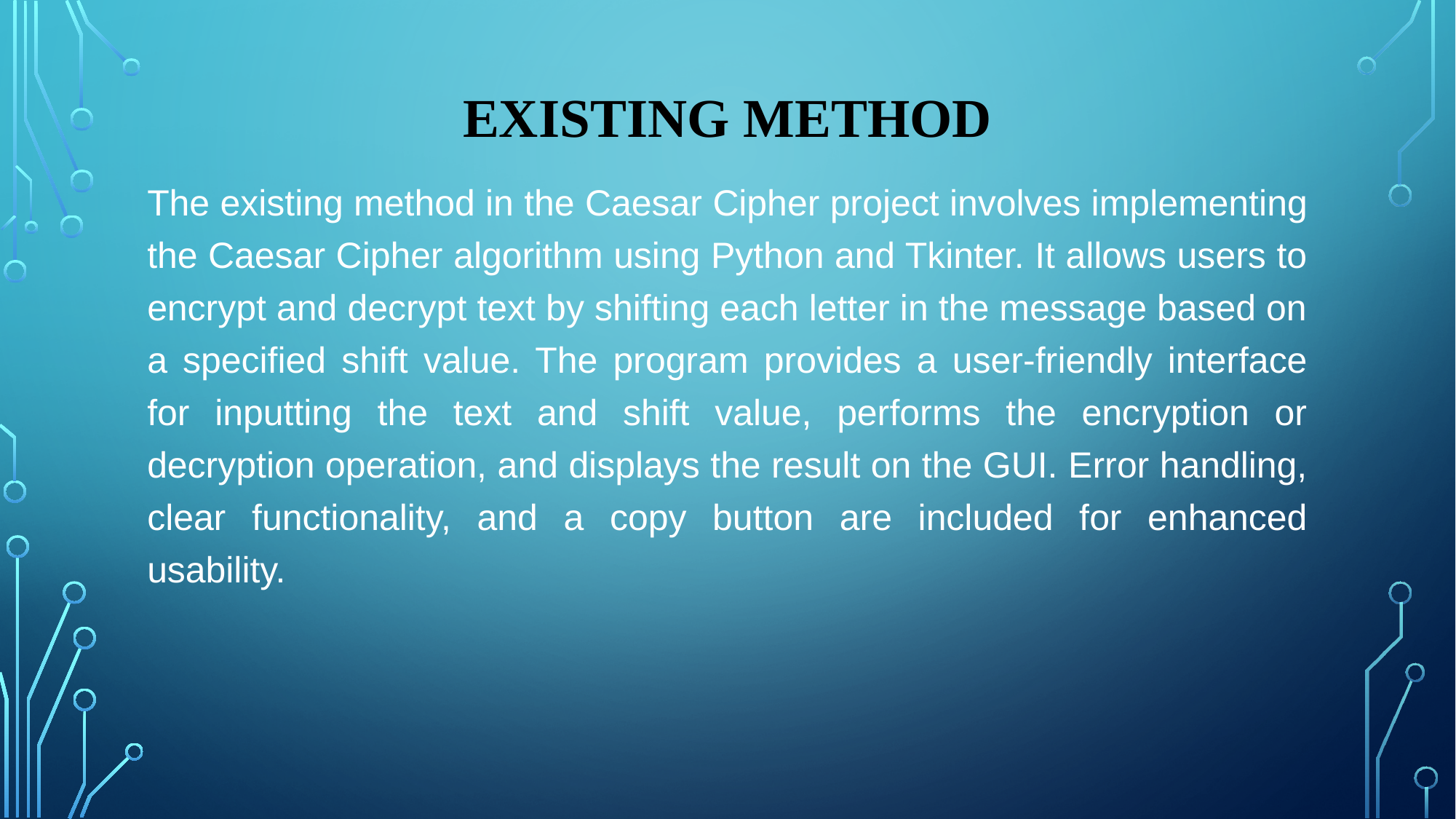

# Existing Method
The existing method in the Caesar Cipher project involves implementing the Caesar Cipher algorithm using Python and Tkinter. It allows users to encrypt and decrypt text by shifting each letter in the message based on a specified shift value. The program provides a user-friendly interface for inputting the text and shift value, performs the encryption or decryption operation, and displays the result on the GUI. Error handling, clear functionality, and a copy button are included for enhanced usability.